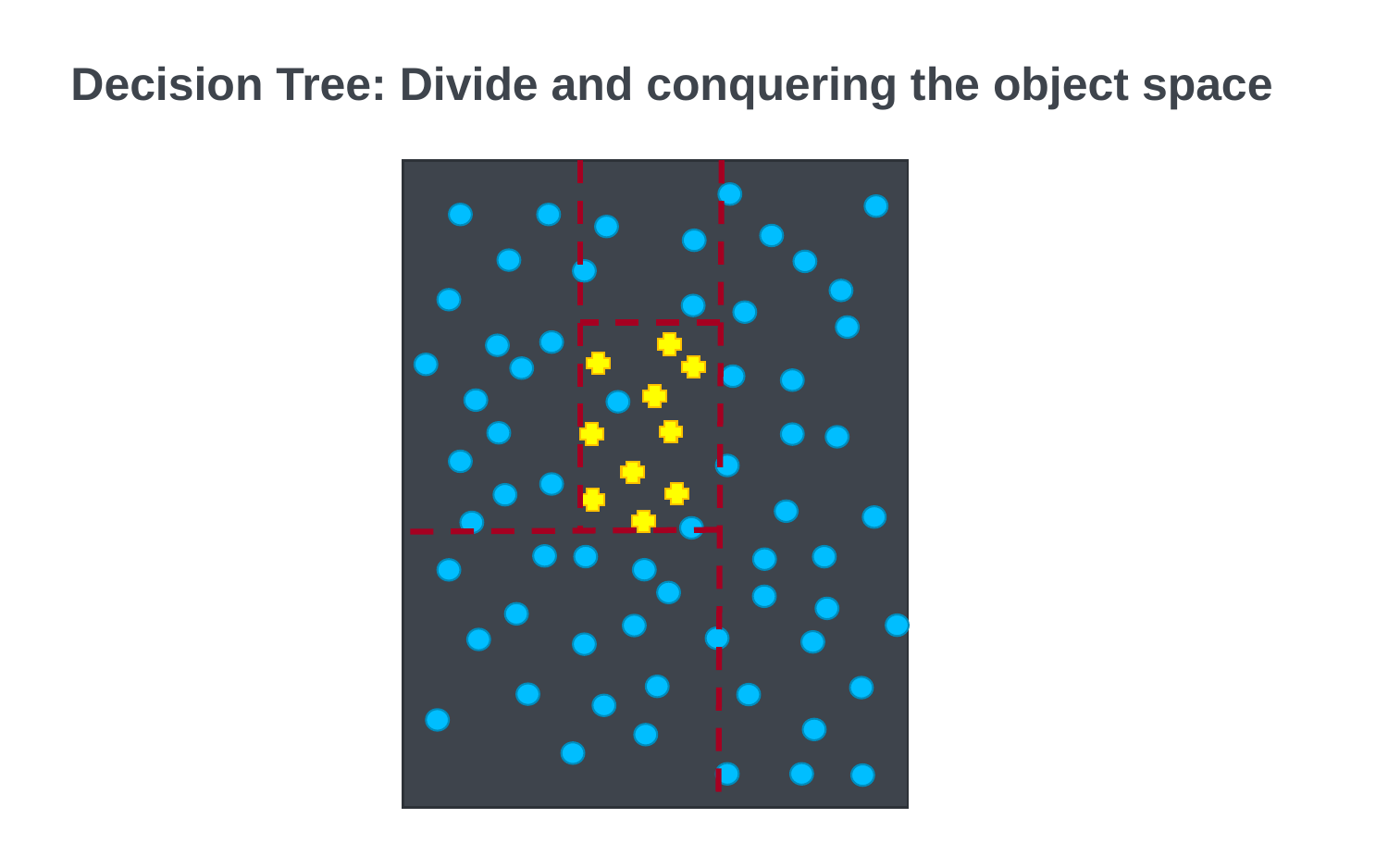

# Decision Tree: Divide and conquering the object space